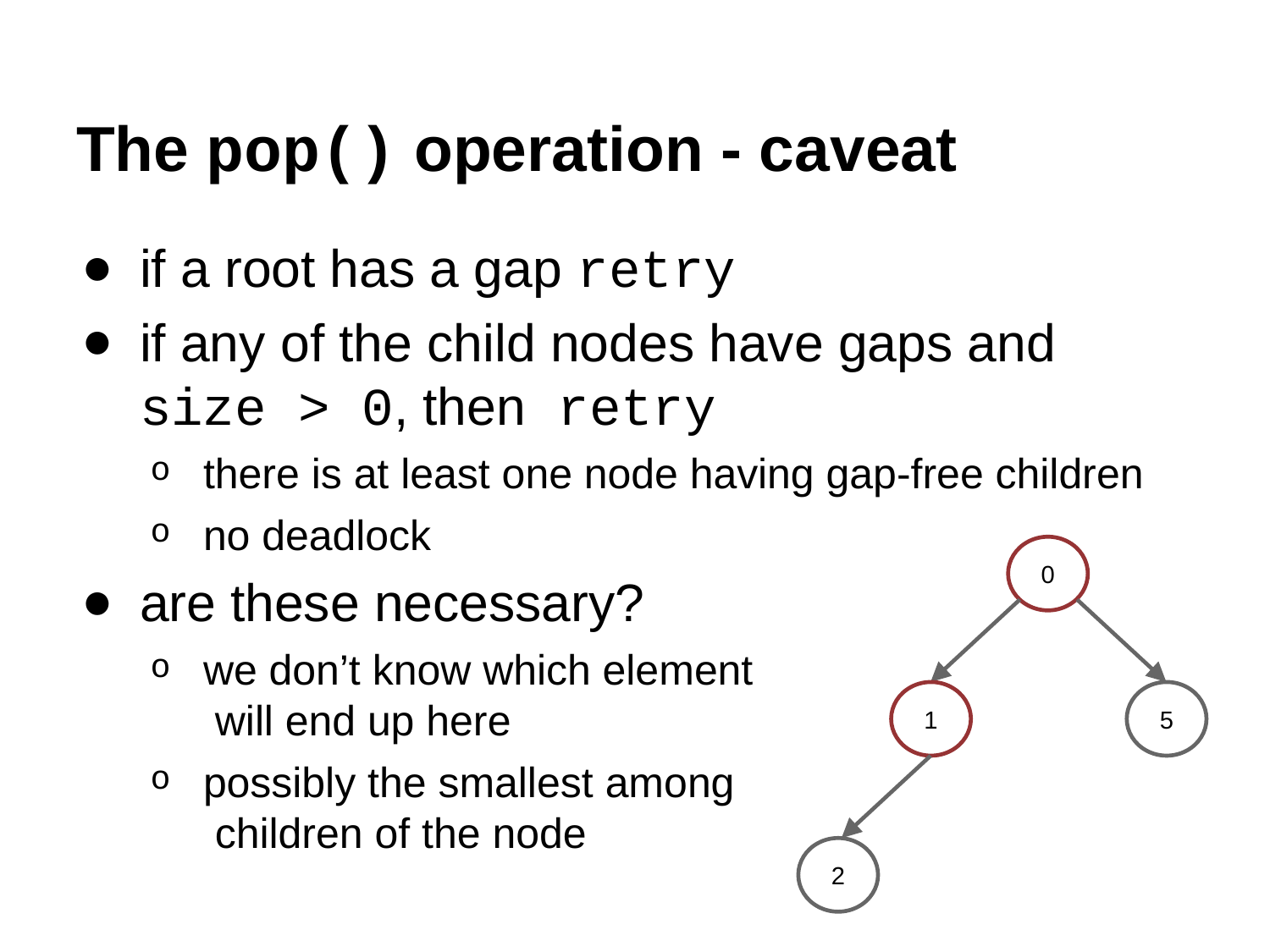

# The pop() operation - caveat
if a root has a gap retry
if any of the child nodes have gaps and size > 0, then retry
there is at least one node having gap-free children
no deadlock
are these necessary?
we don’t know which element
 will end up here
possibly the smallest among
 children of the node

0

1
5
2